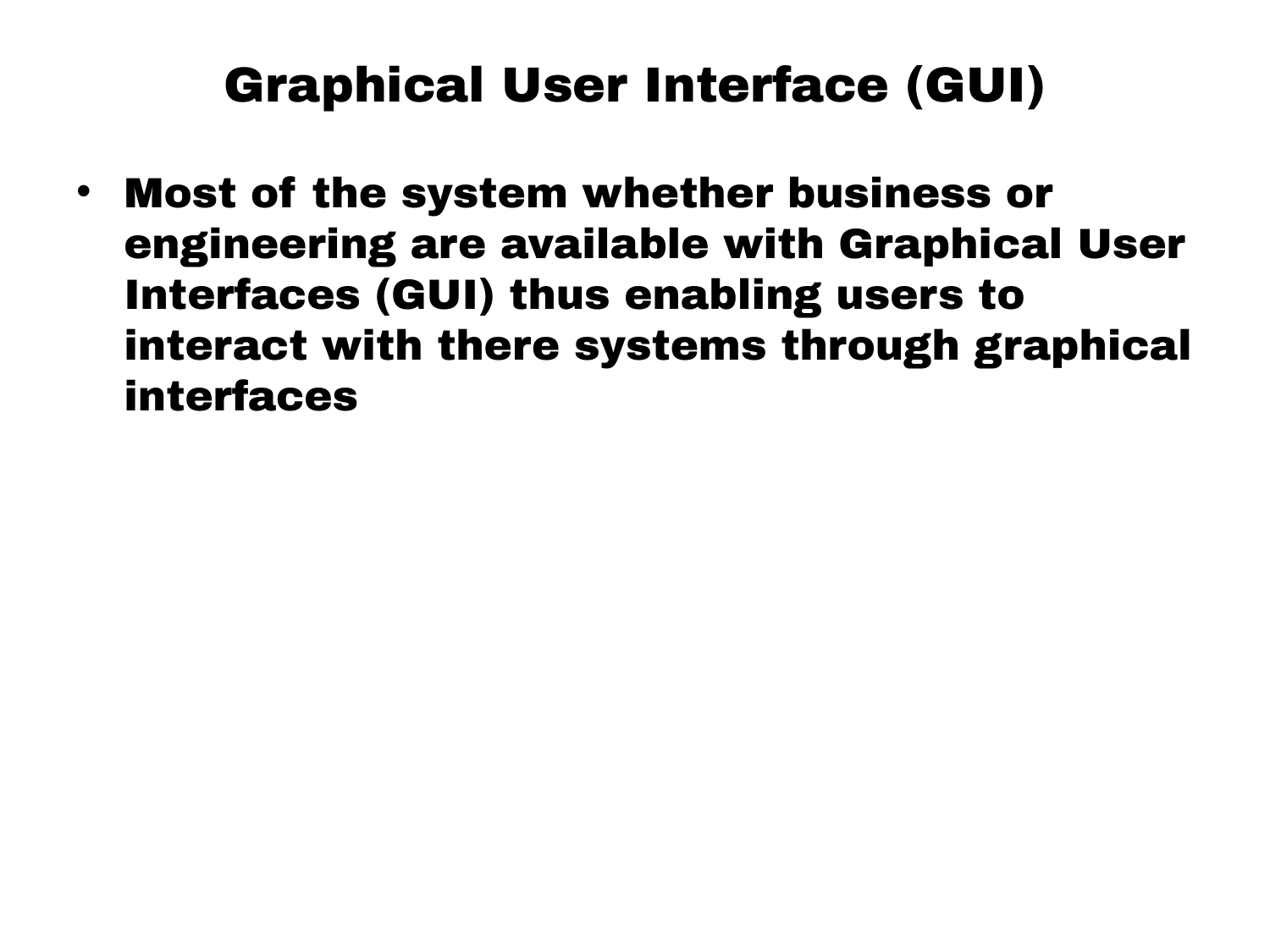

# Graphical User Interface (GUI)
Most of the system whether business or engineering are available with Graphical User Interfaces (GUI) thus enabling users to interact with there systems through graphical interfaces